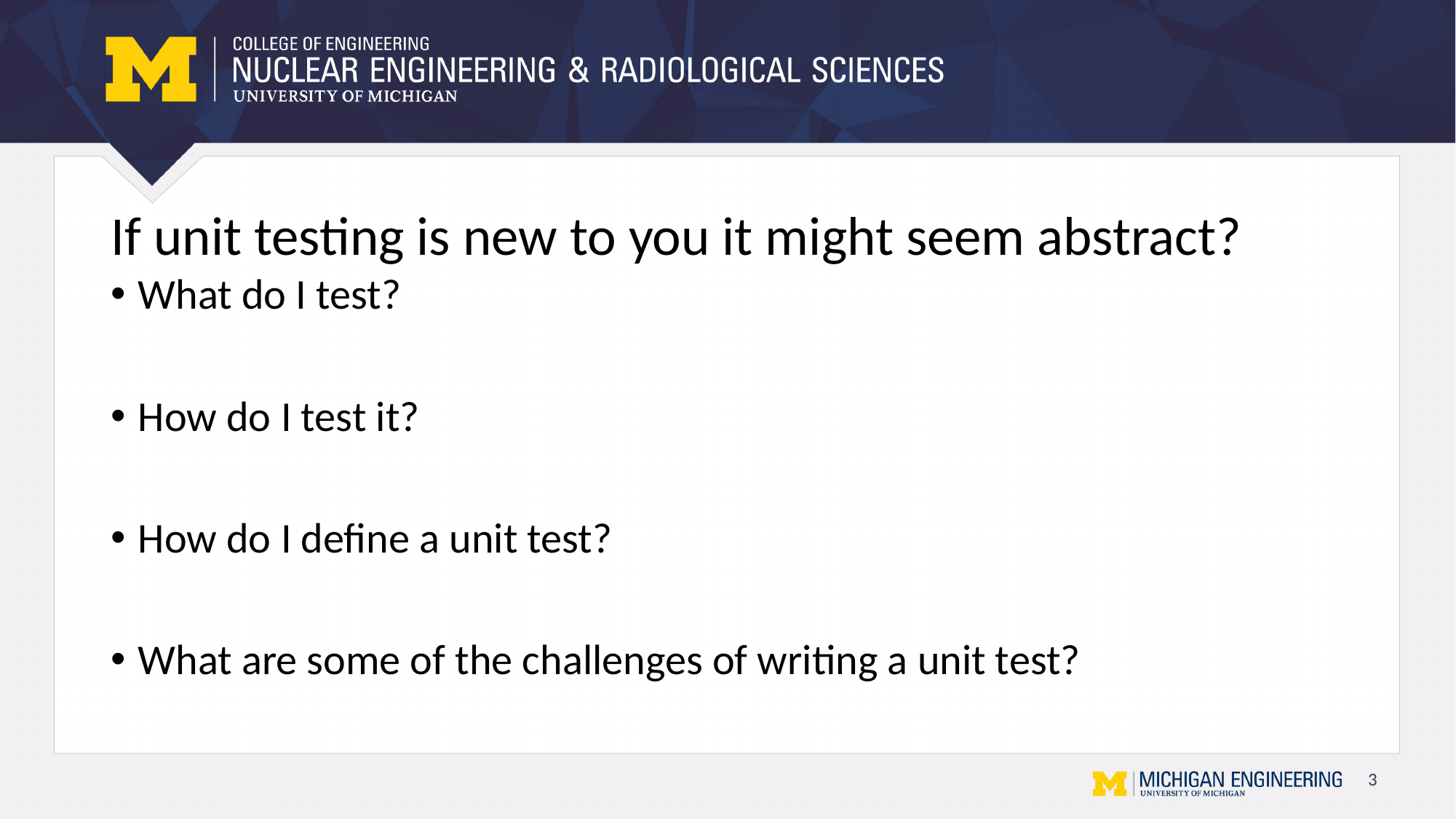

# If unit testing is new to you it might seem abstract?
What do I test?

How do I test it?

How do I define a unit test?

What are some of the challenges of writing a unit test?